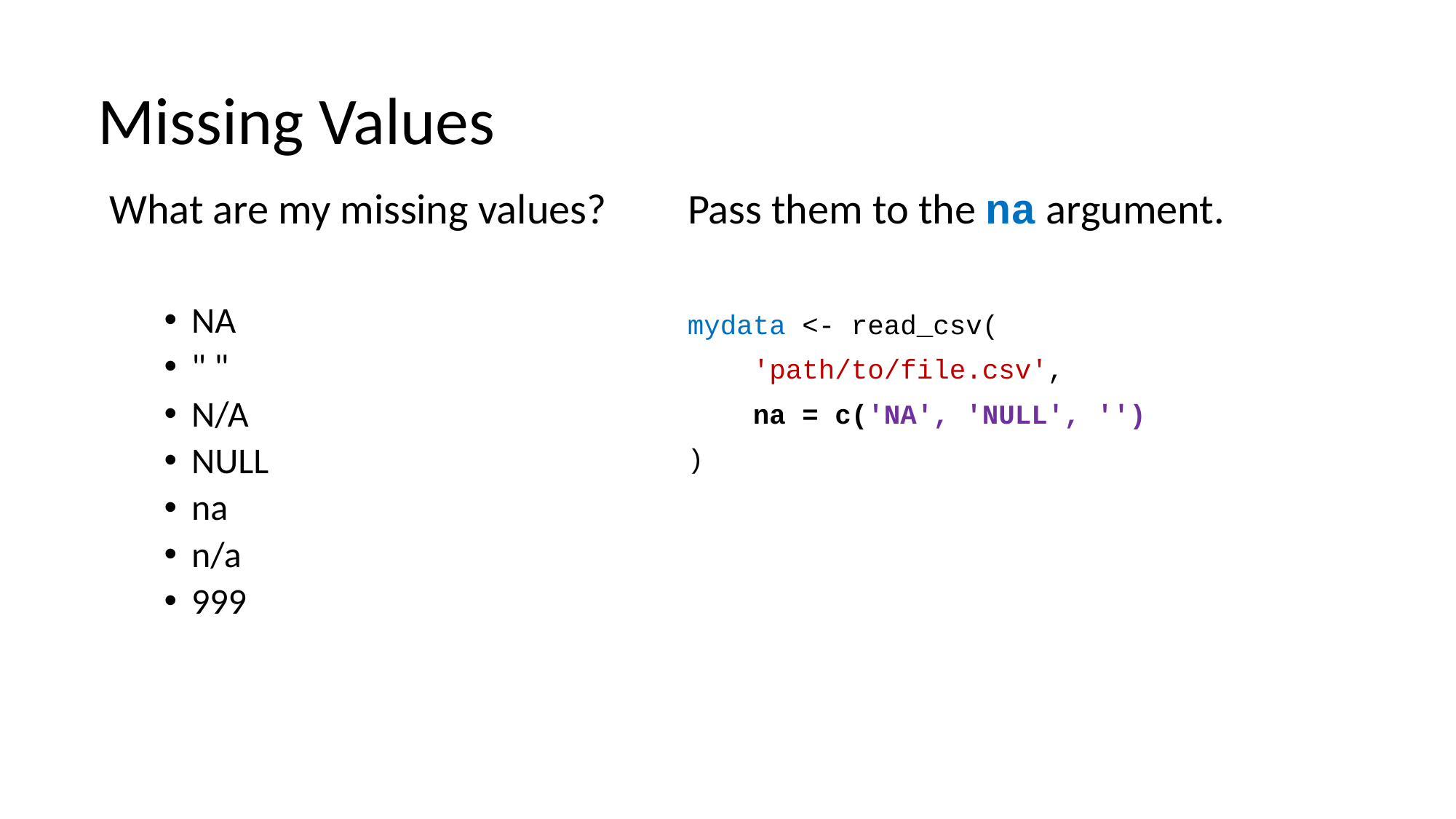

# Missing Values
What are my missing values?

NA
" "
N/A
NULL
na
n/a
999
Pass them to the na argument.
mydata <- read_csv(
    'path/to/file.csv',
    na = c('NA', 'NULL', '')
)